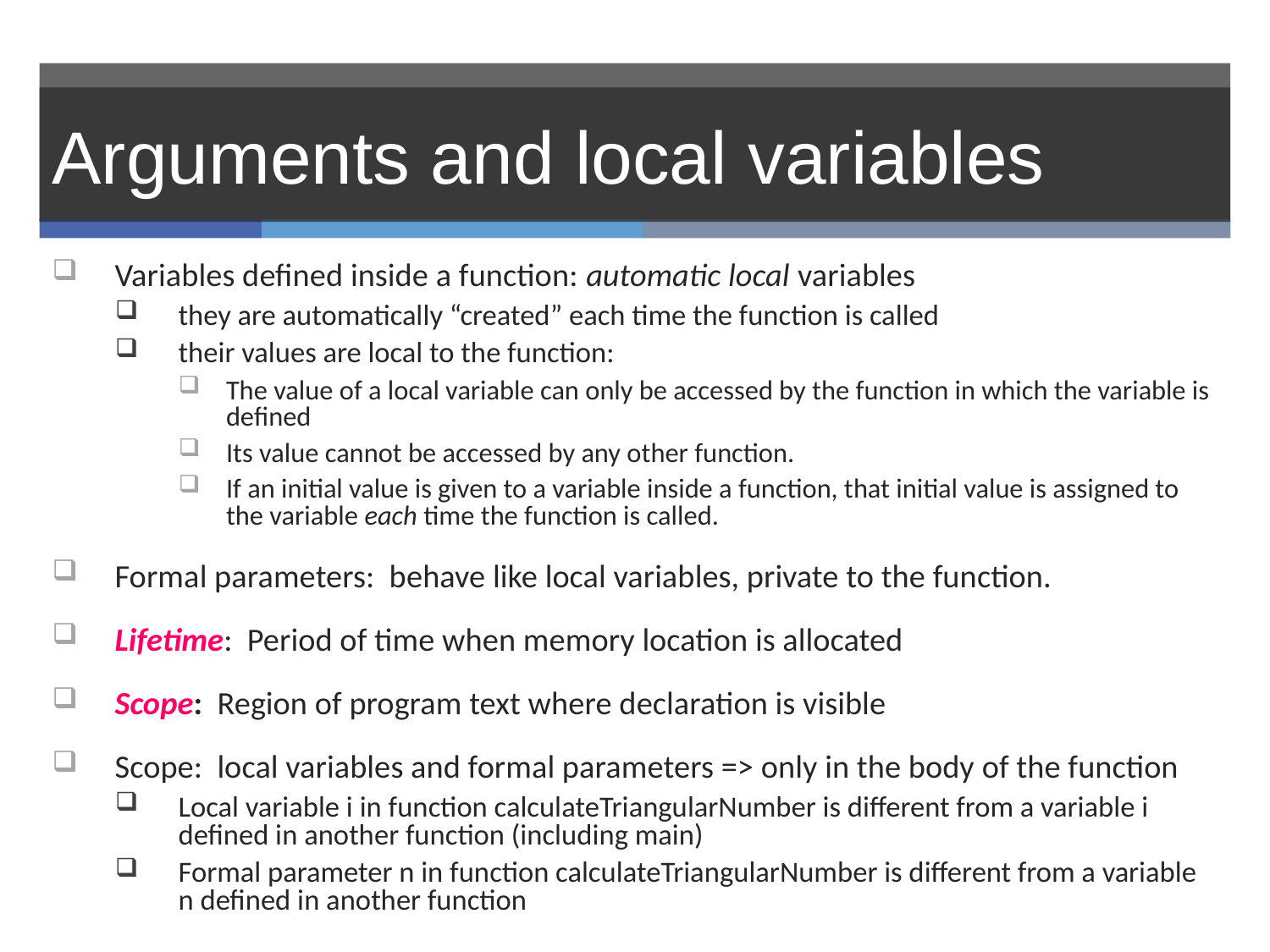

# Arguments and local variables
Variables defined inside a function: automatic local variables
they are automatically “created” each time the function is called
their values are local to the function:
The value of a local variable can only be accessed by the function in which the variable is defined
Its value cannot be accessed by any other function.
If an initial value is given to a variable inside a function, that initial value is assigned to the variable each time the function is called.
Formal parameters:  behave like local variables, private to the function.
Lifetime:  Period of time when memory location is allocated
Scope:  Region of program text where declaration is visible
Scope:  local variables and formal parameters => only in the body of the function
Local variable i in function calculateTriangularNumber is different from a variable i defined in another function (including main)
Formal parameter n in function calculateTriangularNumber is different from a variable n defined in another function